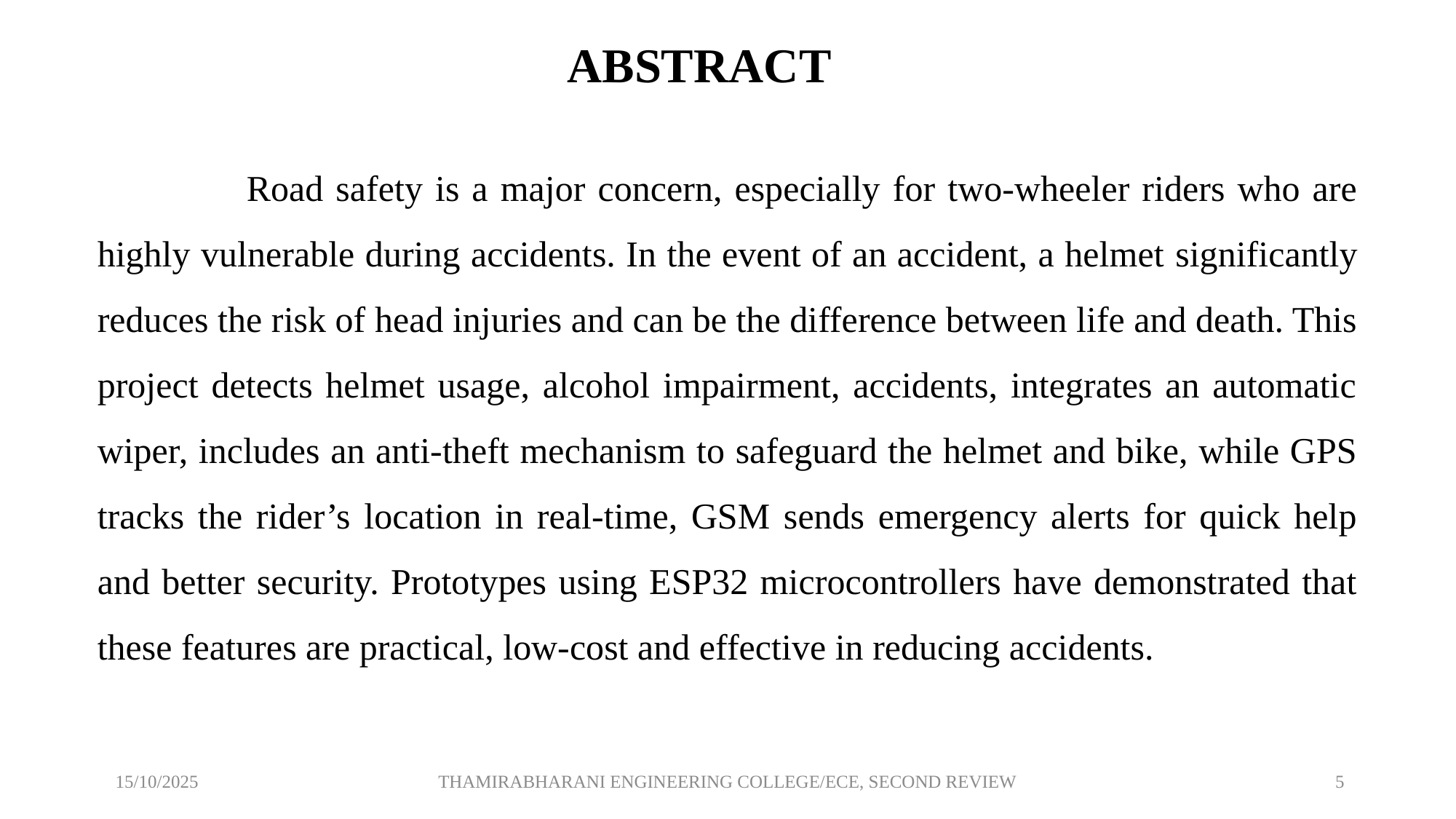

# ABSTRACT
            Road safety is a major concern, especially for two-wheeler riders who are highly vulnerable during accidents. In the event of an accident, a helmet significantly reduces the risk of head injuries and can be the difference between life and death. This project detects helmet usage, alcohol impairment, accidents, integrates an automatic wiper, includes an anti-theft mechanism to safeguard the helmet and bike, while GPS tracks the rider’s location in real-time, GSM sends emergency alerts for quick help and better security. Prototypes using ESP32 microcontrollers have demonstrated that these features are practical, low-cost and effective in reducing accidents.

 15/10/2025
THAMIRABHARANI ENGINEERING COLLEGE/ECE, SECOND REVIEW
5